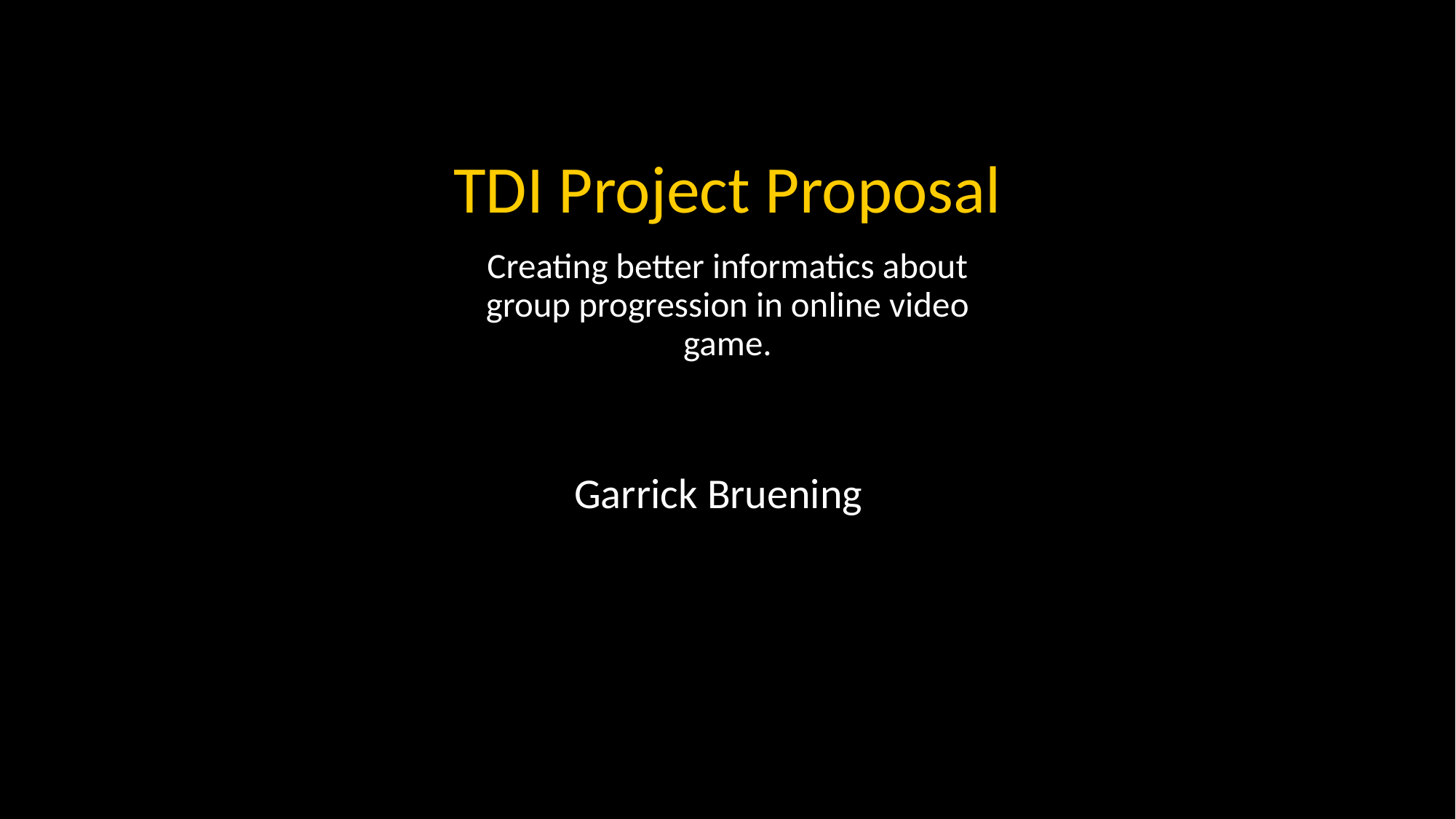

TDI Project Proposal
Creating better informatics about group progression in online video game.
Garrick Bruening